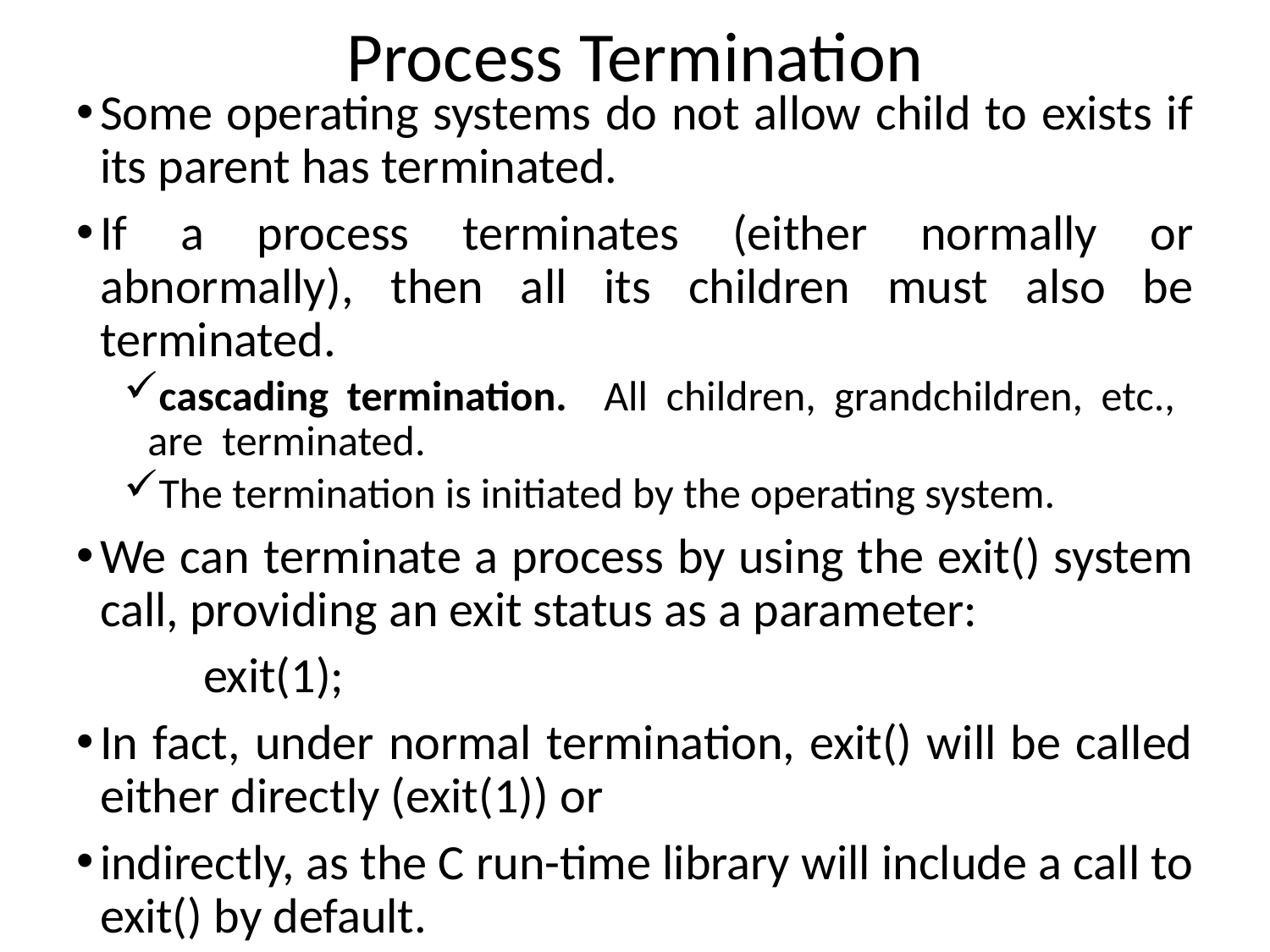

# Process Termination
Some operating systems do not allow child to exists if its parent has terminated.
If a process terminates (either normally or abnormally), then all its children must also be terminated.
cascading termination.  All children, grandchildren, etc.,  are  terminated.
The termination is initiated by the operating system.
We can terminate a process by using the exit() system call, providing an exit status as a parameter:
	exit(1);
In fact, under normal termination, exit() will be called either directly (exit(1)) or
indirectly, as the C run-time library will include a call to exit() by default.